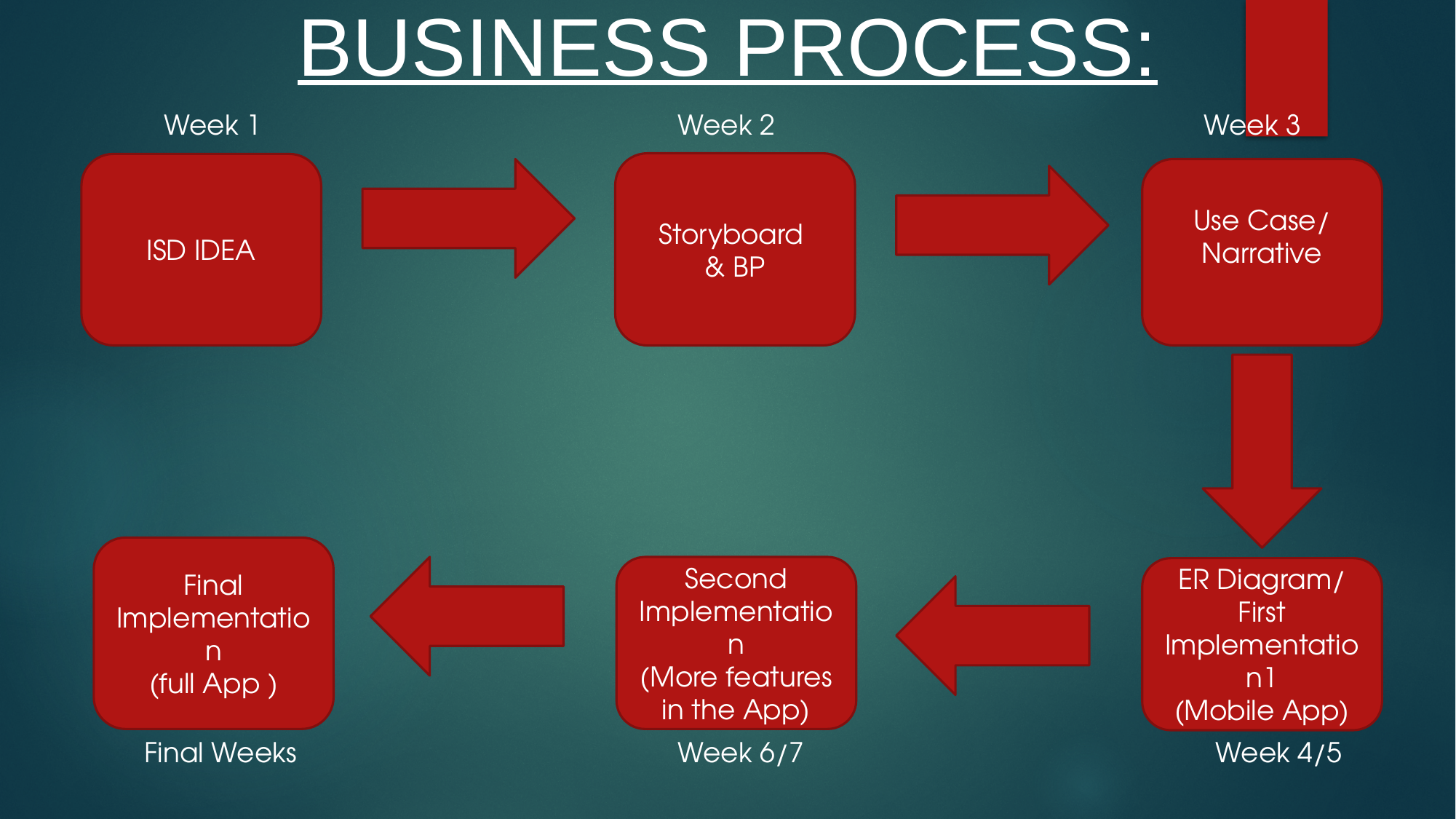

Business process:
Week 1
Week 2
Week 3

Storyboard
& BP
ISD IDEA

Use Case/
Narrative

Final Implementation
(full App )

Second Implementation
(More features in the App)
ER Diagram/
First Implementation1
(Mobile App)

Week 6/7
Week 4/5
Final Weeks